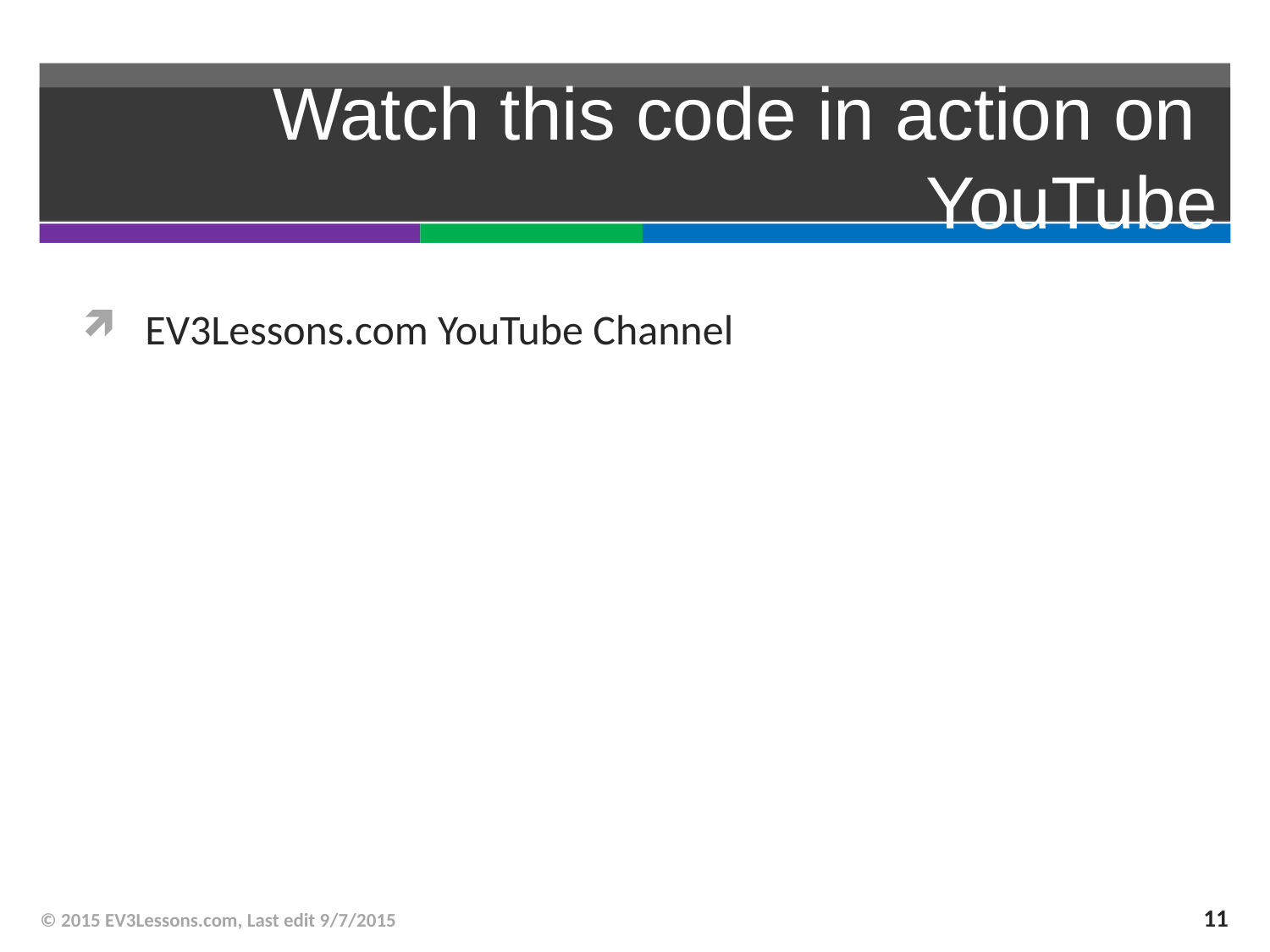

# Watch this code in action on  YouTube
EV3Lessons.com YouTube Channel
11
© 2015 EV3Lessons.com, Last edit 9/7/2015